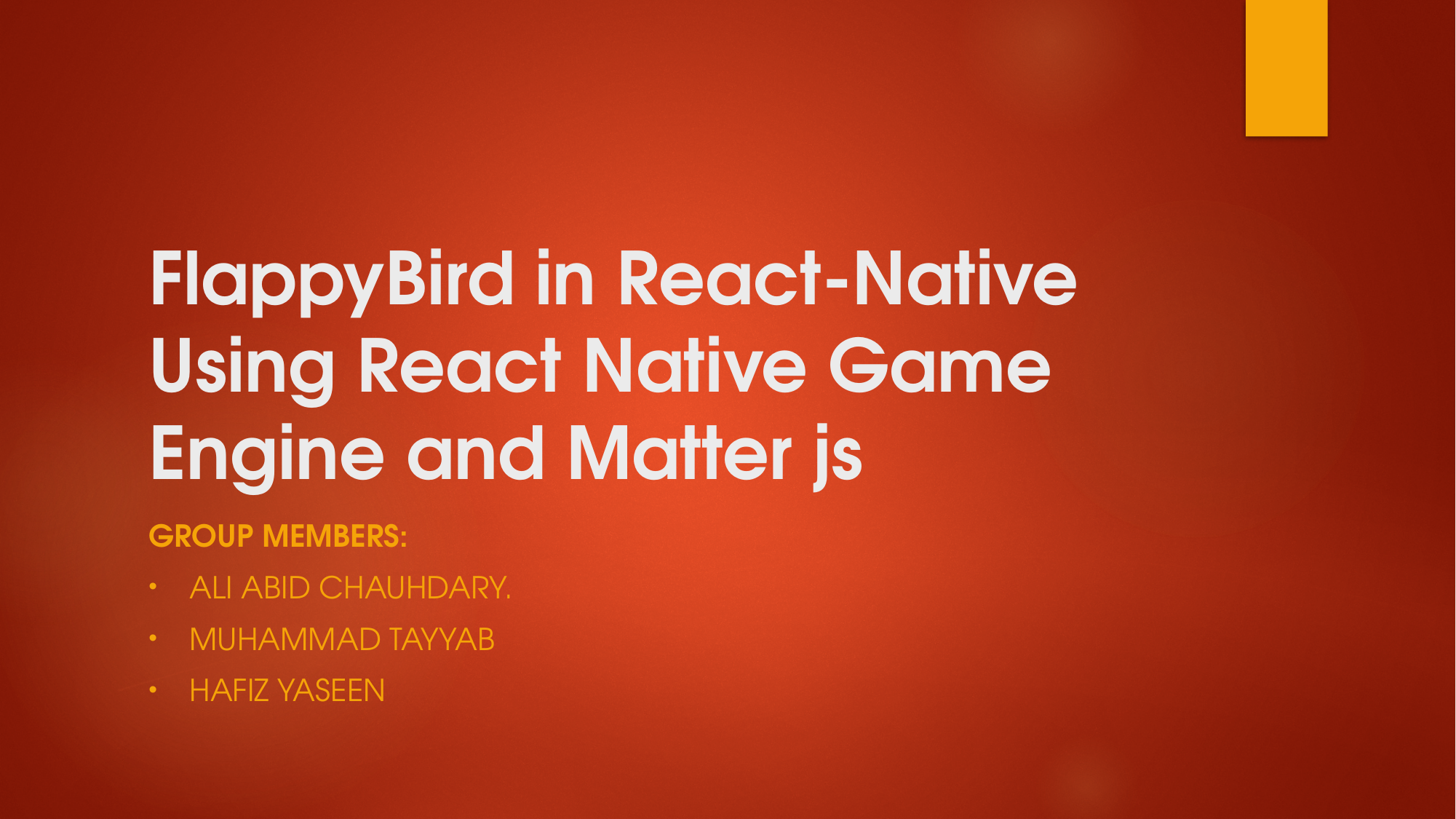

# FlappyBird in React-Native Using React Native Game Engine and Matter js
GROUP MEMBERS:
ALI ABID CHAUHDARY.
Muhammad Tayyab
Hafiz Yaseen